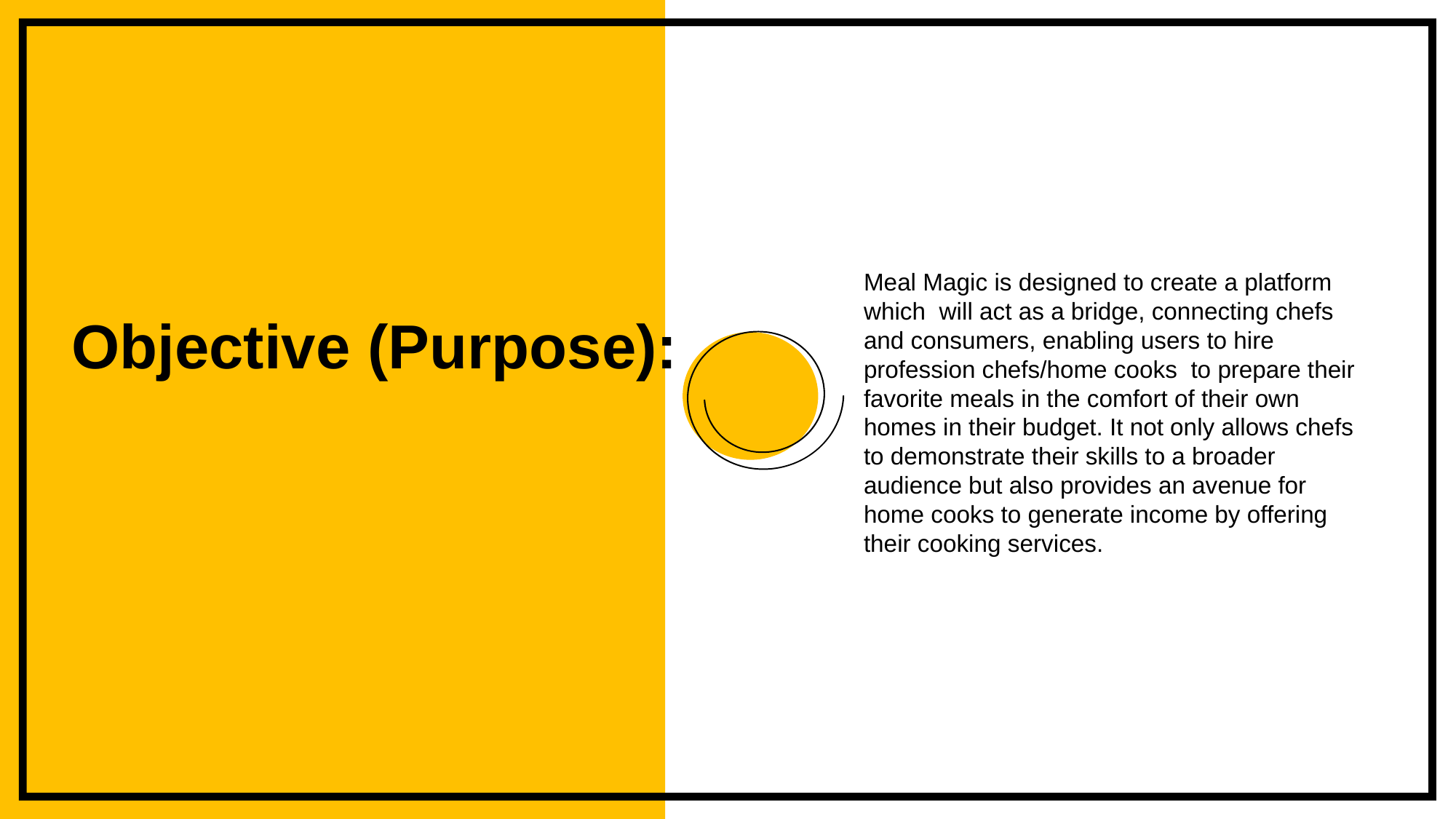

Meal Magic is designed to create a platform which  will act as a bridge, connecting chefs and consumers, enabling users to hire profession chefs/home cooks  to prepare their favorite meals in the comfort of their own homes in their budget. It not only allows chefs to demonstrate their skills to a broader audience but also provides an avenue for home cooks to generate income by offering their cooking services.
Objective (Purpose):